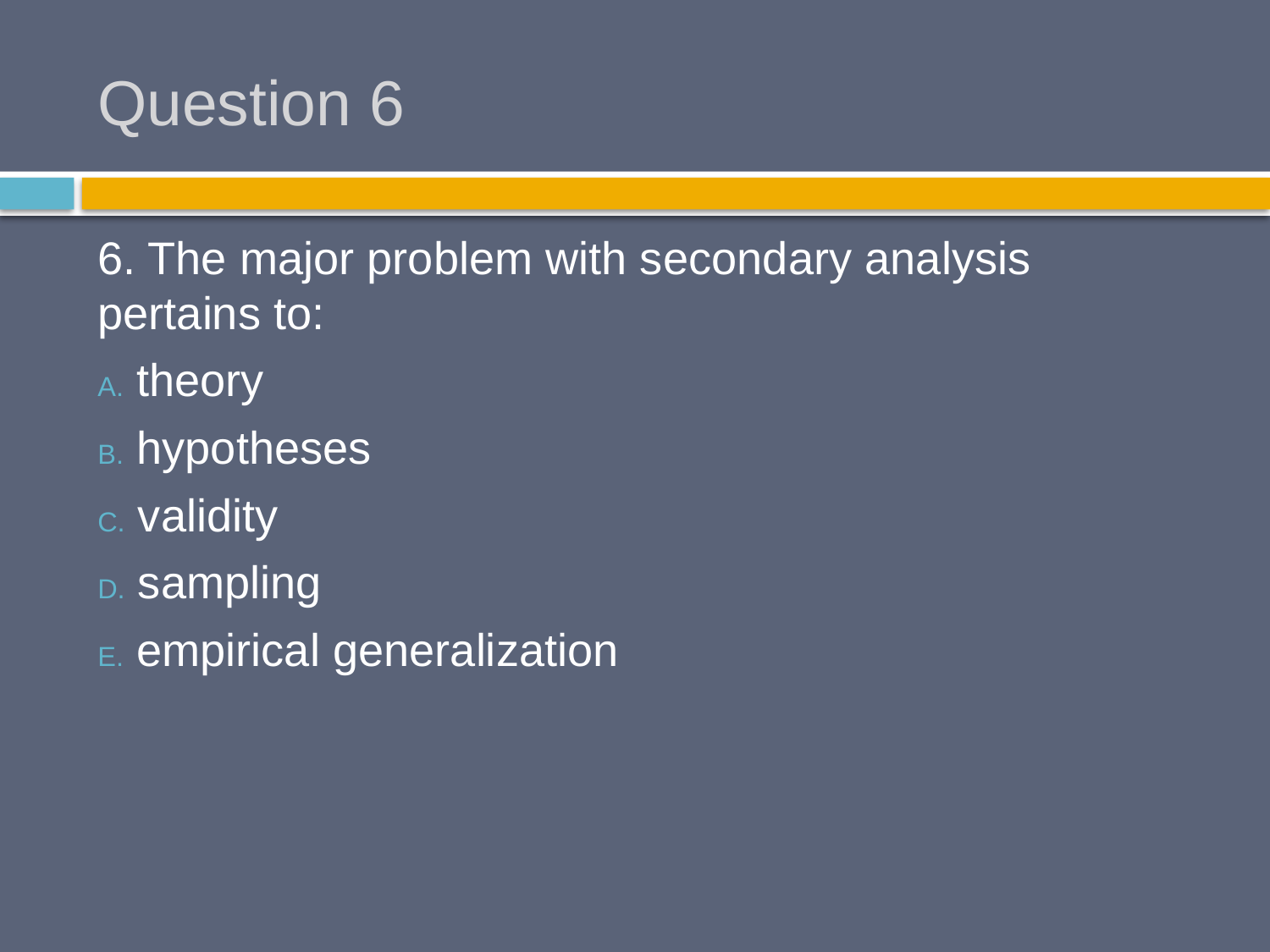

# Question 6
6. The major problem with secondary analysis pertains to:
 theory
 hypotheses
 validity
 sampling
 empirical generalization